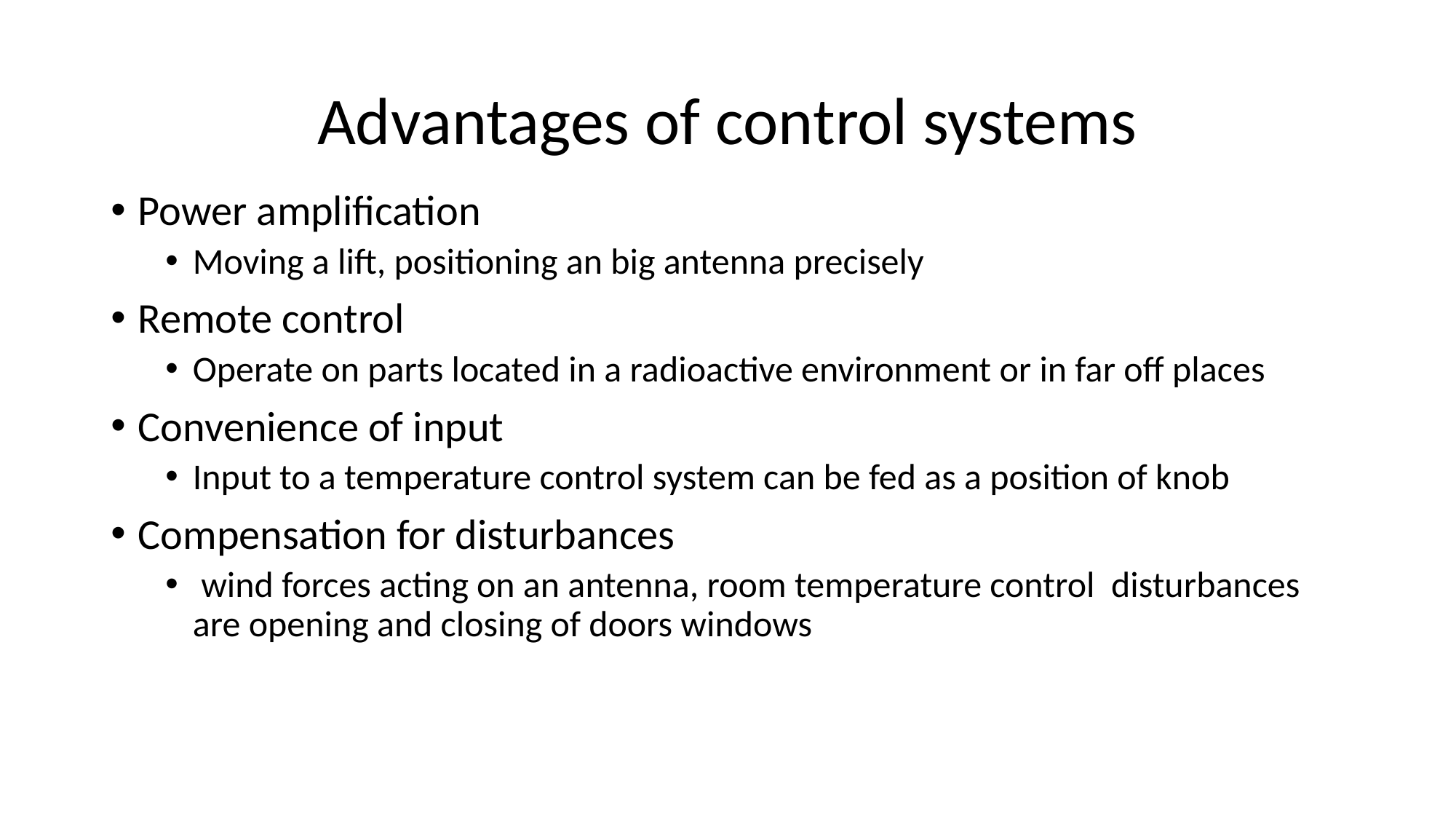

# Advantages of control systems
Power amplification
Moving a lift, positioning an big antenna precisely
Remote control
Operate on parts located in a radioactive environment or in far off places
Convenience of input
Input to a temperature control system can be fed as a position of knob
Compensation for disturbances
 wind forces acting on an antenna, room temperature control  disturbances are opening and closing of doors windows